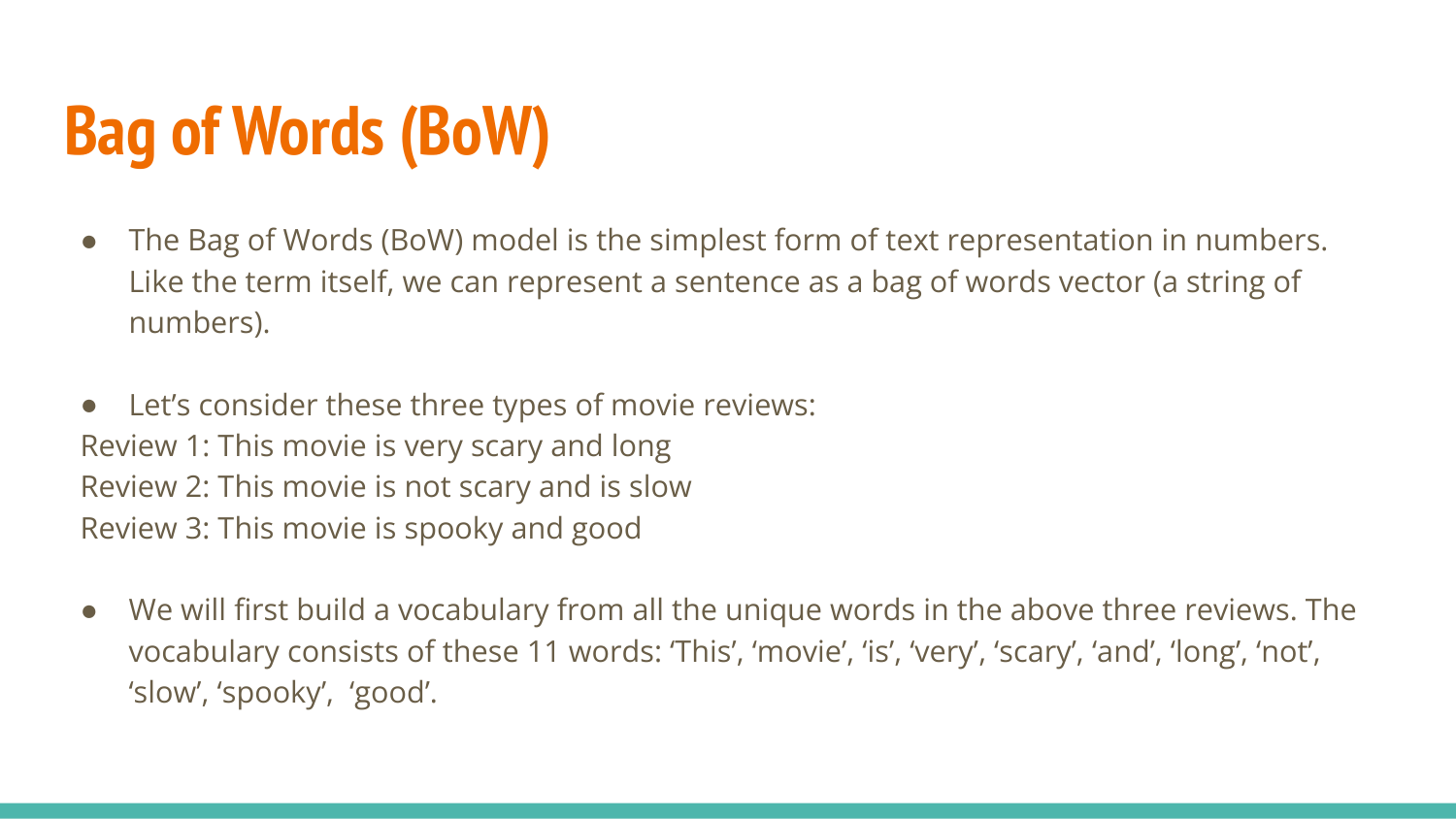

# Bag of Words (BoW)
The Bag of Words (BoW) model is the simplest form of text representation in numbers. Like the term itself, we can represent a sentence as a bag of words vector (a string of numbers).

Let’s consider these three types of movie reviews:
	Review 1: This movie is very scary and long
	Review 2: This movie is not scary and is slow
	Review 3: This movie is spooky and good

We will first build a vocabulary from all the unique words in the above three reviews. The vocabulary consists of these 11 words: ‘This’, ‘movie’, ‘is’, ‘very’, ‘scary’, ‘and’, ‘long’, ‘not’,  ‘slow’, ‘spooky’,  ‘good’.